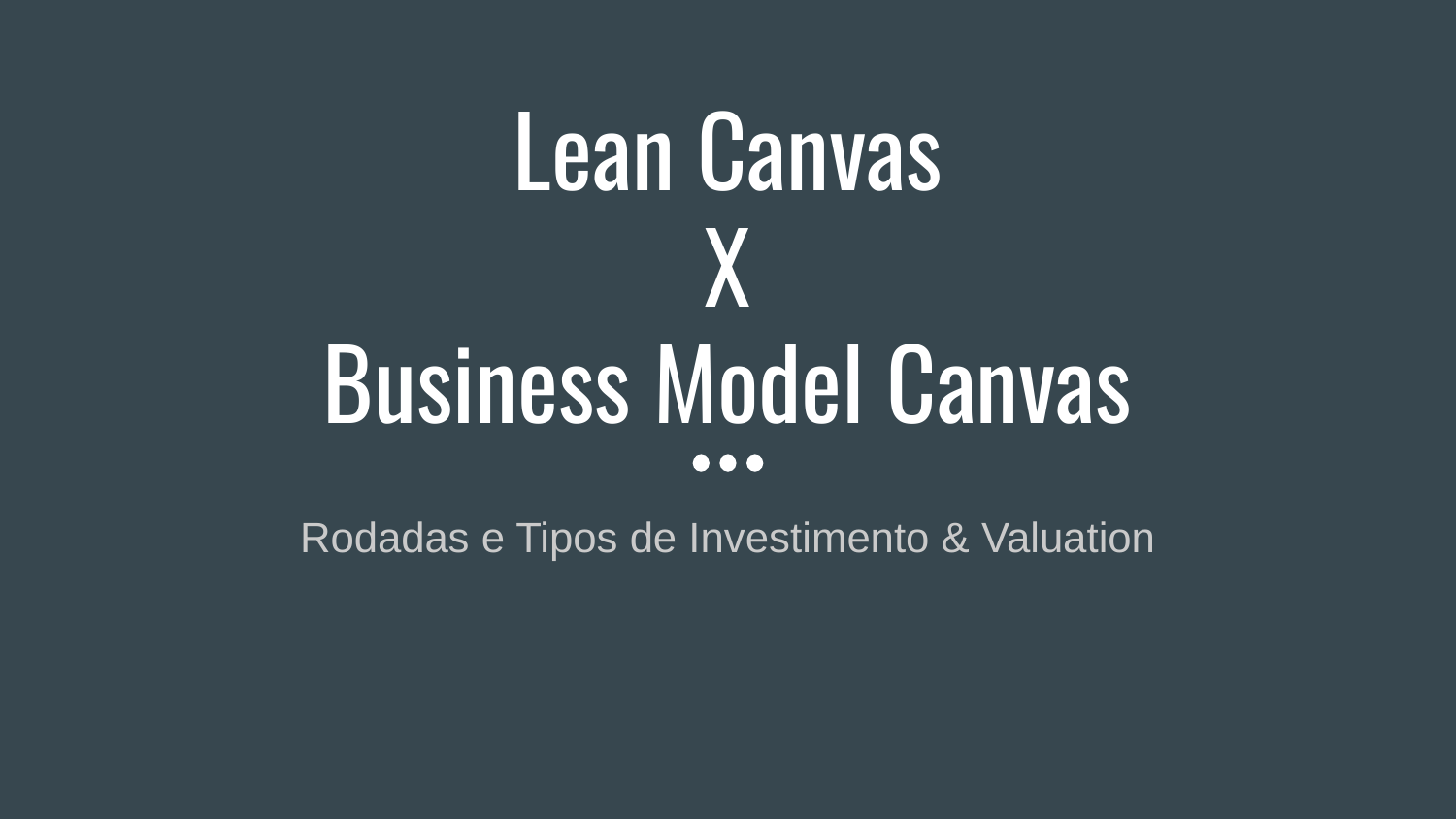

# Lean Canvas
X
Business Model Canvas
Rodadas e Tipos de Investimento & Valuation